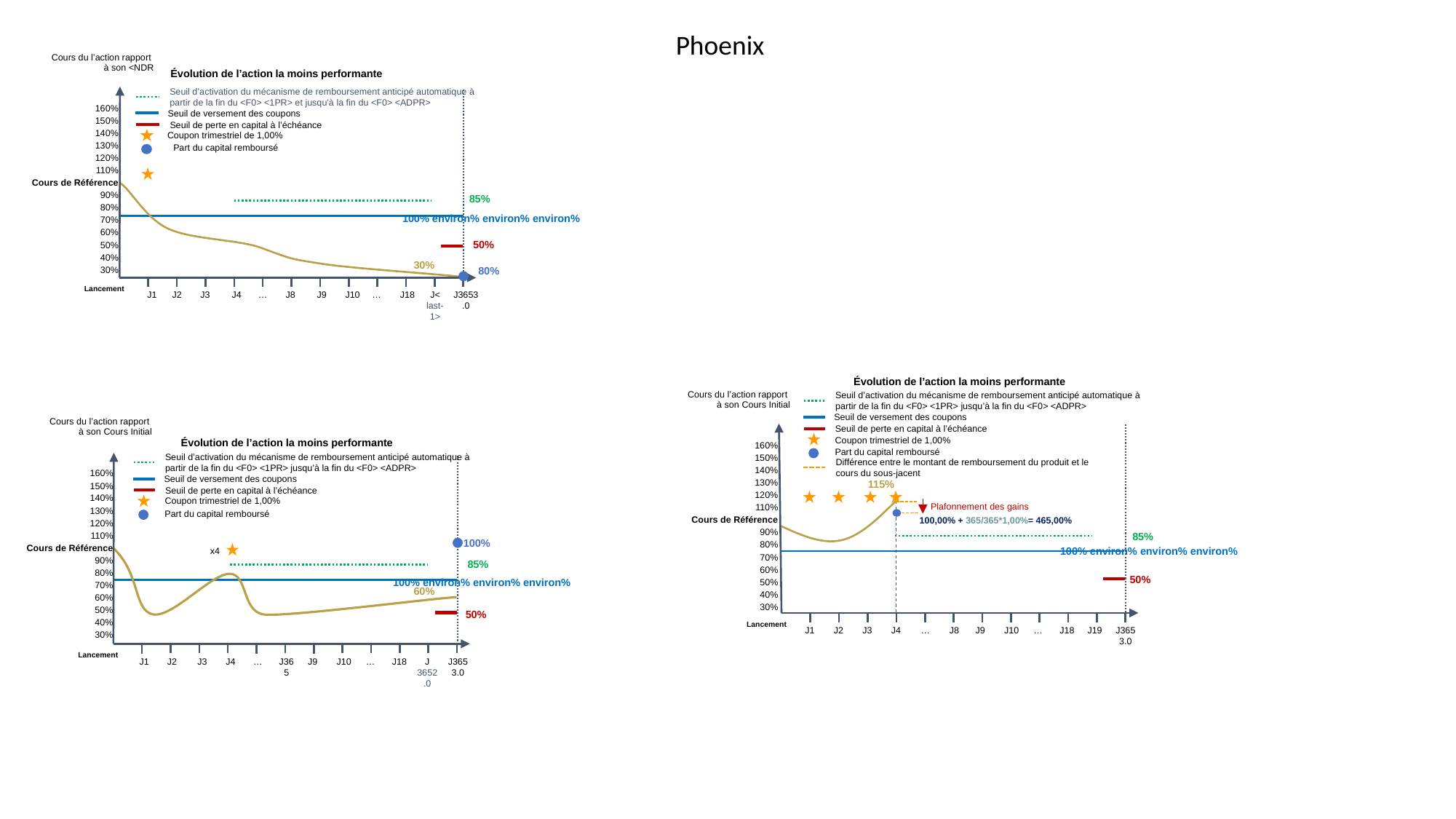

Phoenix
Cours du l’action rapport
à son <NDR
Évolution de l’action la moins performante
Seuil d’activation du mécanisme de remboursement anticipé automatique à partir de la fin du <F0> <1PR> et jusqu'à la fin du <F0> <ADPR>
Seuil de versement des coupons
Seuil de perte en capital à l’échéance

Part du capital remboursé

160%
150%
140%
130%
120%
110%
Cours de Référence
90%
80%
 70%
60%
50%
40%
30%
Coupon trimestriel de 1,00%

85%
100% environ% environ% environ%
50%
30%
80%

Lancement
J1
J2
J3
J4
…
J8
J9
J10
…
J18
J< last-1>
J3653.0
Évolution de l’action la moins performante
Seuil d’activation du mécanisme de remboursement anticipé automatique à partir de la fin du <F0> <1PR> jusqu’à la fin du <F0> <ADPR>
Seuil de versement des coupons
Seuil de perte en capital à l’échéance

Part du capital remboursé

Cours du l’action rapport
à son Cours Initial
Cours du l’action rapport
à son Cours Initial

Coupon trimestriel de 1,00%
Évolution de l’action la moins performante
160%
150%
140%
130%
120%
110%
Cours de Référence
90%
80%
 70%
60%
50%
40%
30%
Différence entre le montant de remboursement du produit et le cours du sous-jacent
Seuil d’activation du mécanisme de remboursement anticipé automatique à partir de la fin du <F0> <1PR> jusqu’à la fin du <F0> <ADPR>
Seuil de versement des coupons
Seuil de perte en capital à l’échéance

Part du capital remboursé

160%
150%
140%
130%
120%
110%
Cours de Référence
90%
80%
 70%
60%
50%
40%
30%
115%
Coupon trimestriel de 1,00%

Plafonnement des gains

100,00% + 365/365*1,00%= 465,00%

100%
85%

x4
100% environ% environ% environ%

85%
50%
100% environ% environ% environ%
60%
50%
Lancement
J1
J2
J3
J4
…
J8
J9
J10
…
J18
J19
J3653.0
Lancement
J1
J2
J3
J4
…
J365
J9
J10
…
J18
J 3652.0
J3653.0